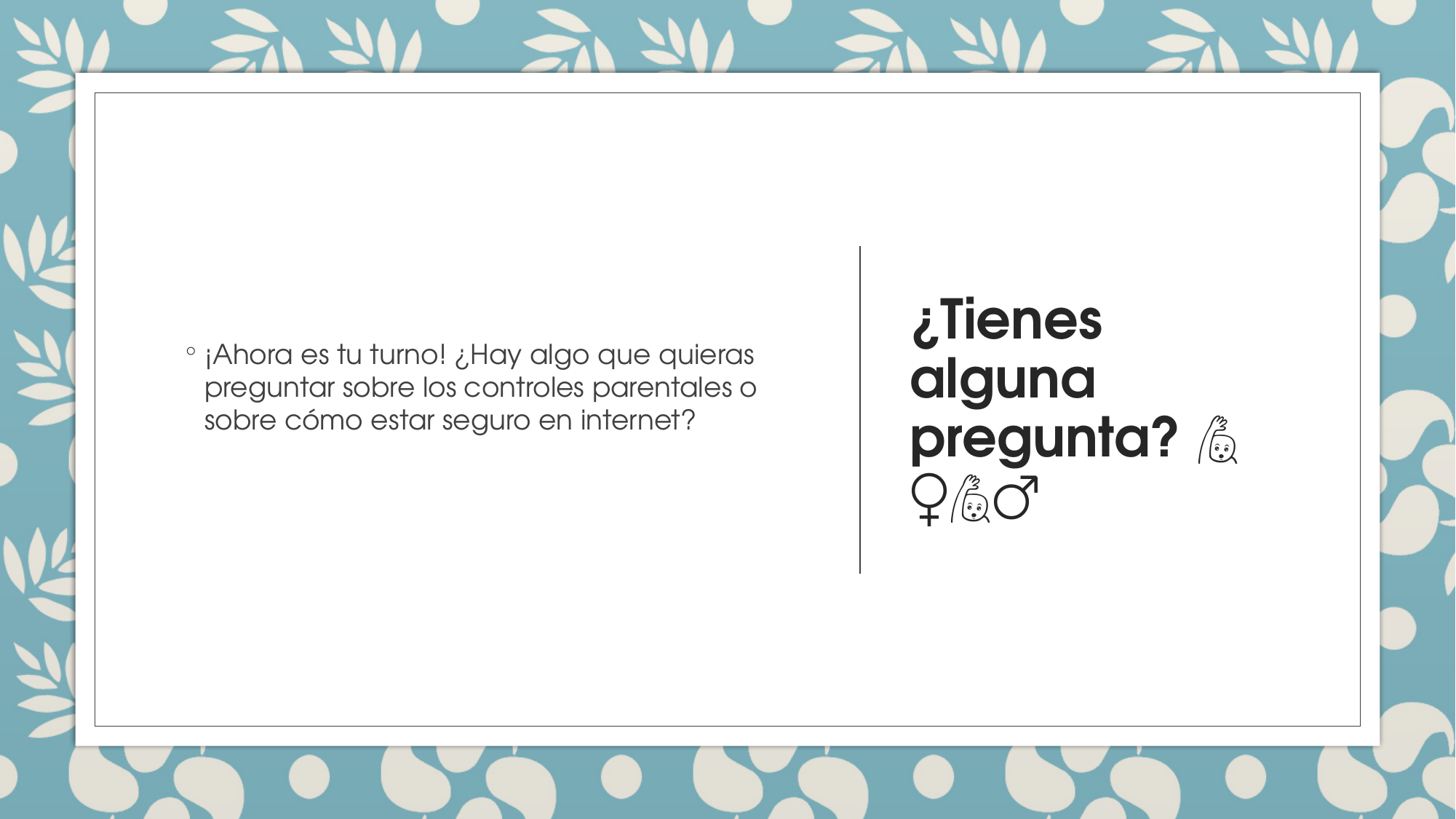

¡Ahora es tu turno! ¿Hay algo que quieras preguntar sobre los controles parentales o sobre cómo estar seguro en internet?

# ¿Tienes alguna pregunta? 🙋‍♀️🙋‍♂️